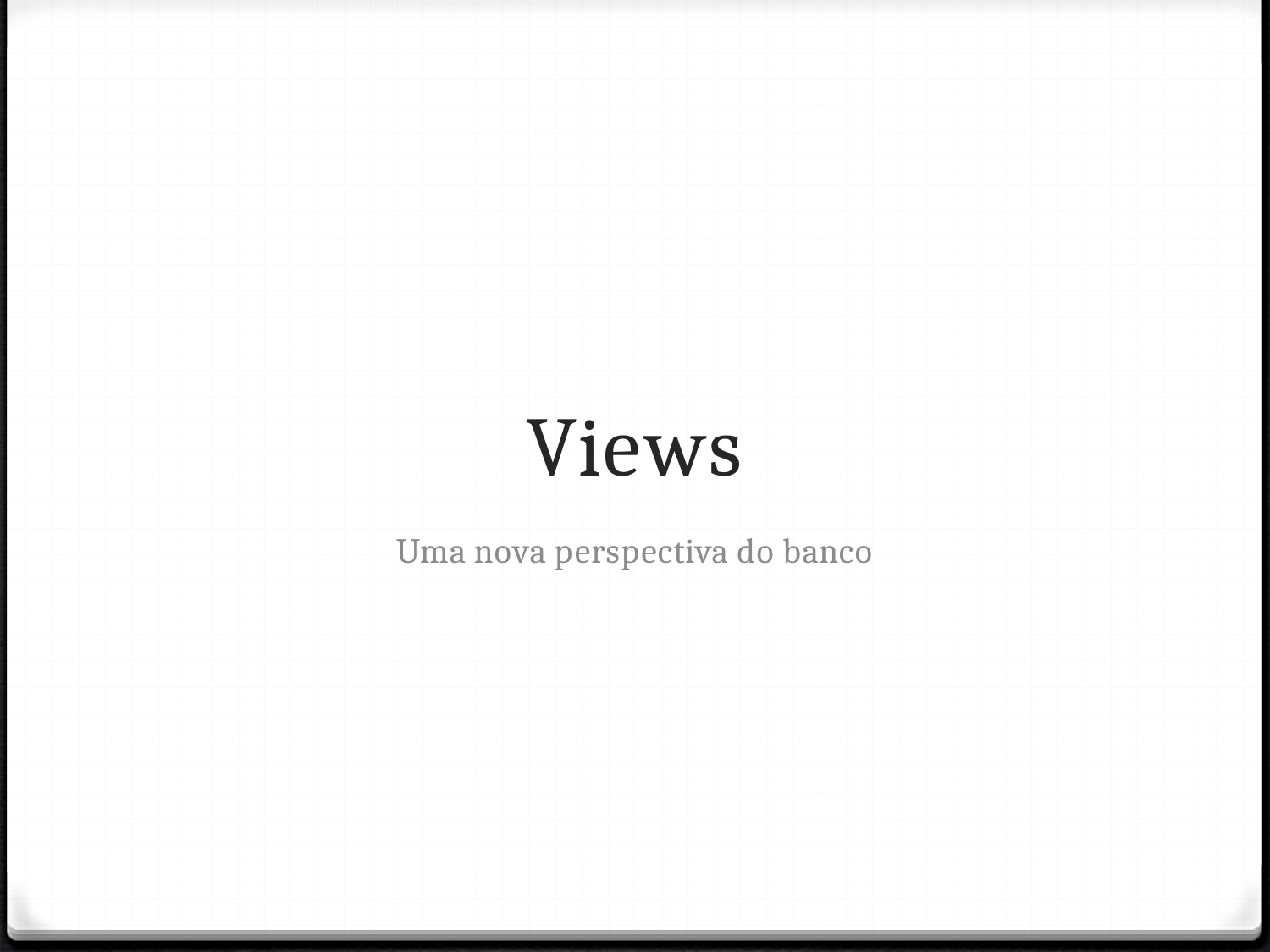

# Views
Uma nova perspectiva do banco